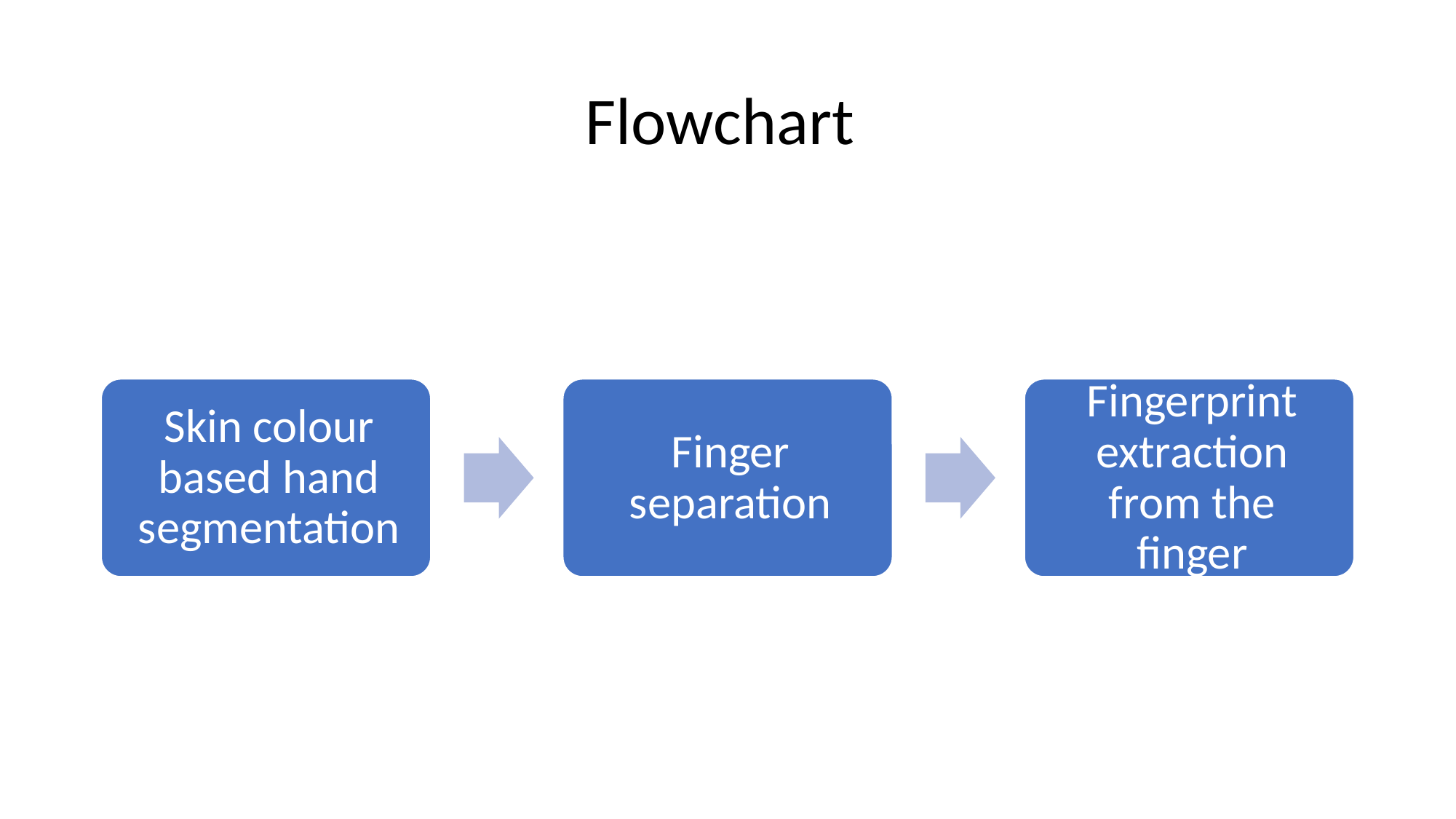

# Flowchart
Skin colour based hand segmentation

Finger separation

Fingerprint extraction from the finger